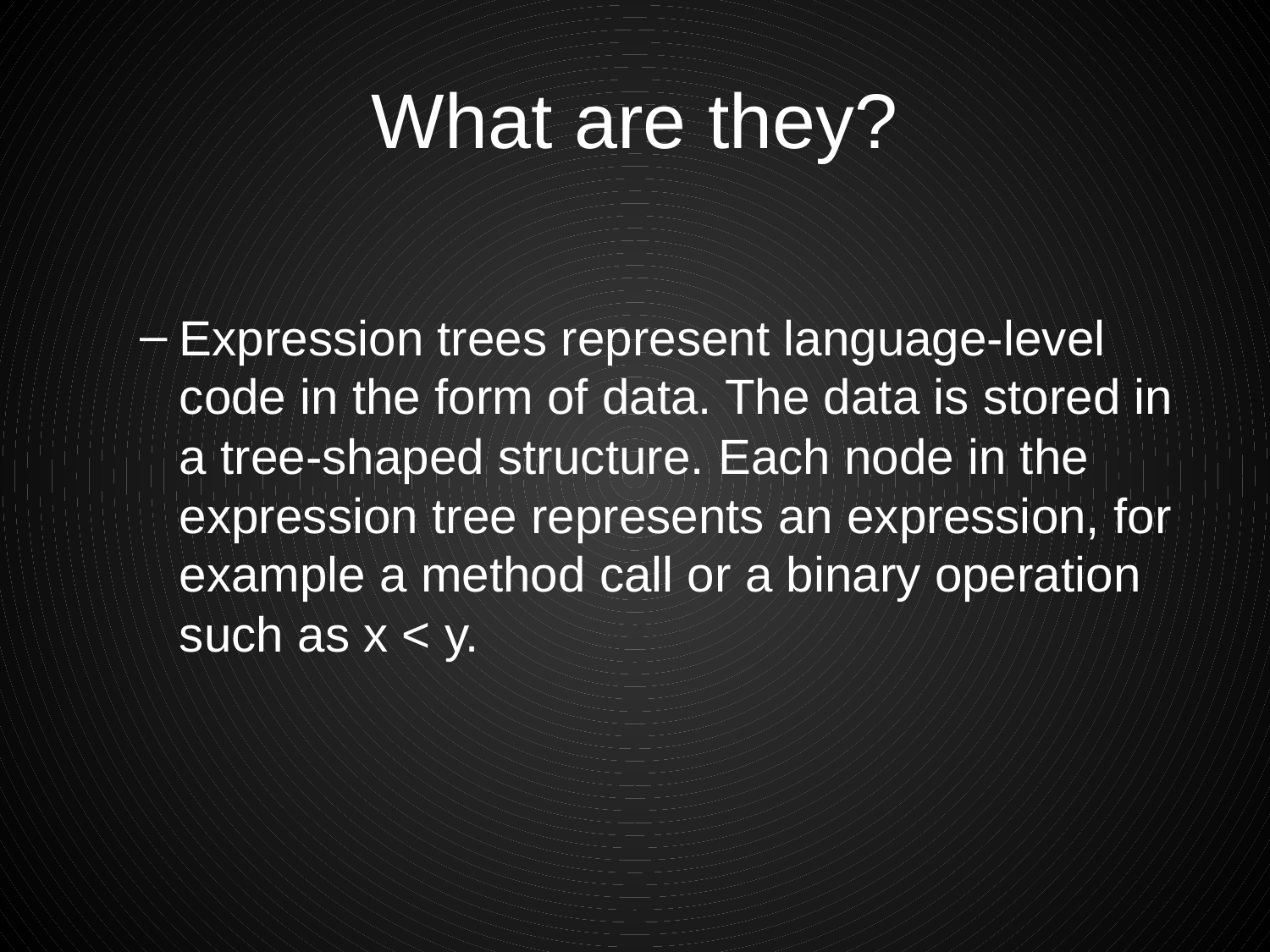

# What are they?

Expression trees represent language-level code in the form of data. The data is stored in a tree-shaped structure. Each node in the expression tree represents an expression, for example a method call or a binary operation such as x < y.